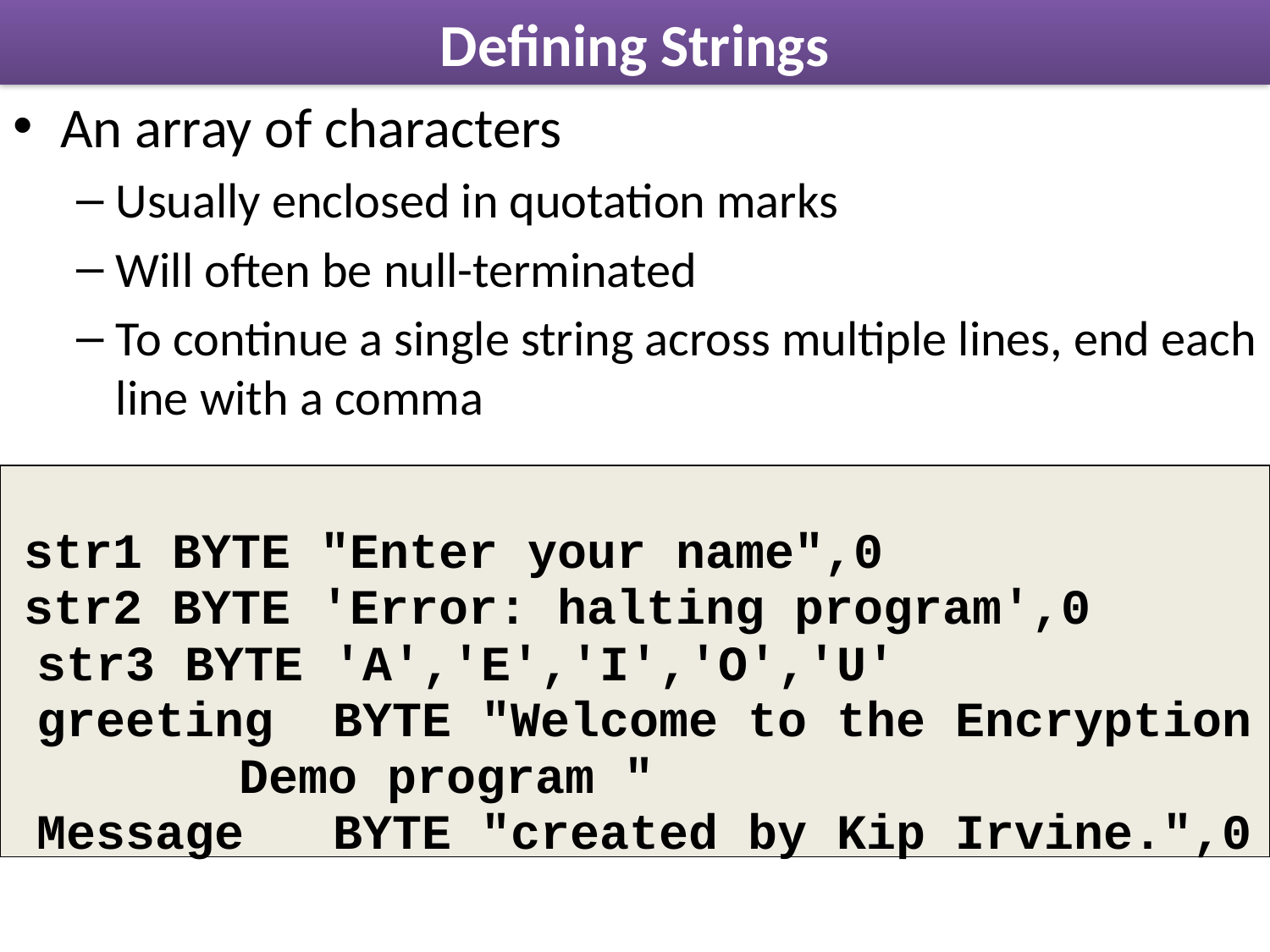

# Defining Strings
An array of characters
Usually enclosed in quotation marks
Will often be null-terminated
To continue a single string across multiple lines, end each line with a comma

str1 BYTE "Enter your name",0
str2 BYTE 'Error: halting program',0
 str3 BYTE 'A','E','I','O','U'
 greeting  BYTE "Welcome to the Encryption        Demo program "
 Message   BYTE "created by Kip Irvine.",0